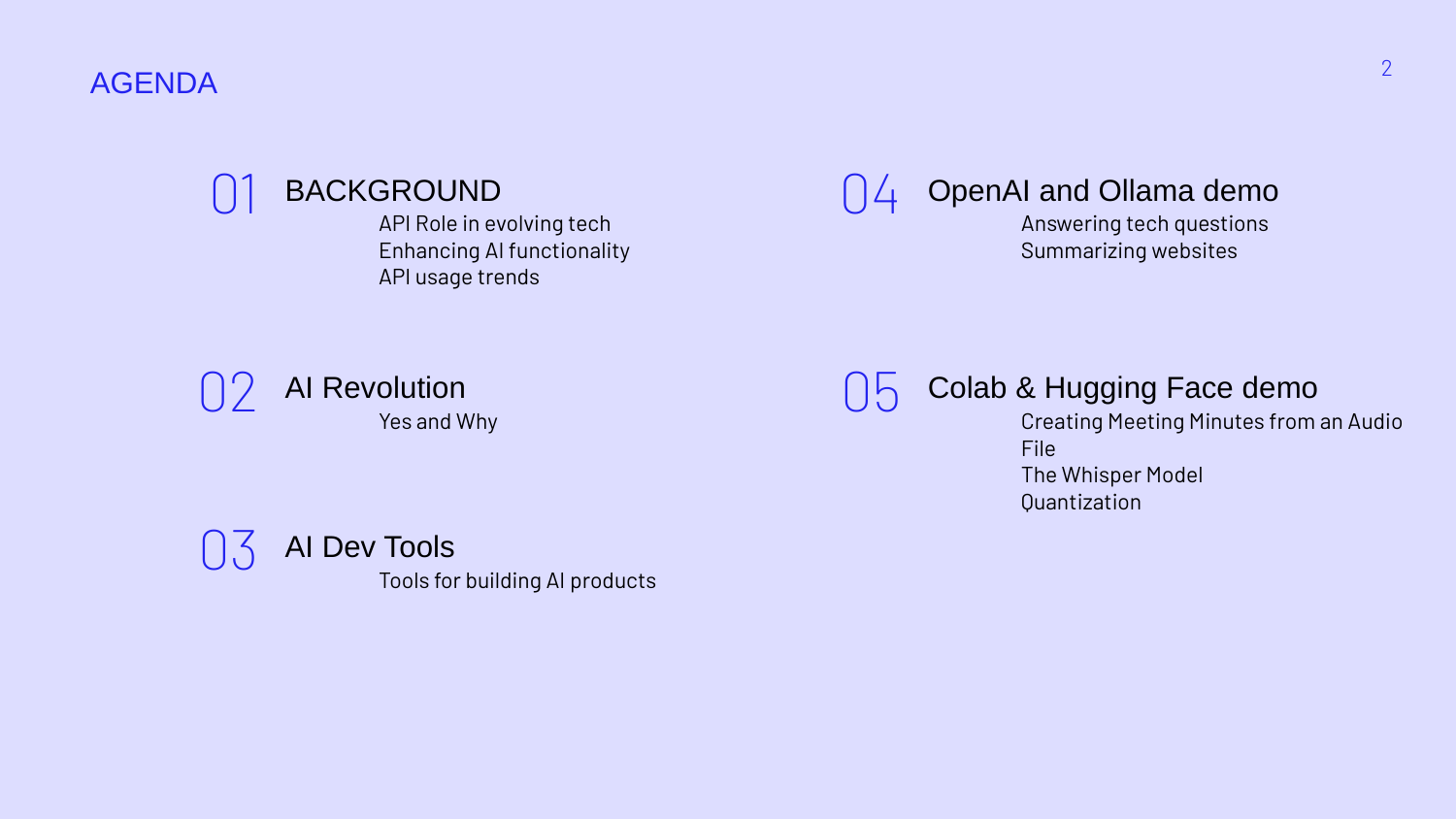

2
AGENDA
OpenAI and Ollama demo

BACKGROUND
01
04
API Role in evolving tech
Enhancing AI functionality
API usage trends

Answering tech questions
Summarizing websites
AI Revolution
Colab & Hugging Face demo
02
05
Yes and Why
Creating Meeting Minutes from an Audio File
The Whisper Model
Quantization
AI Dev Tools
03
Tools for building AI products